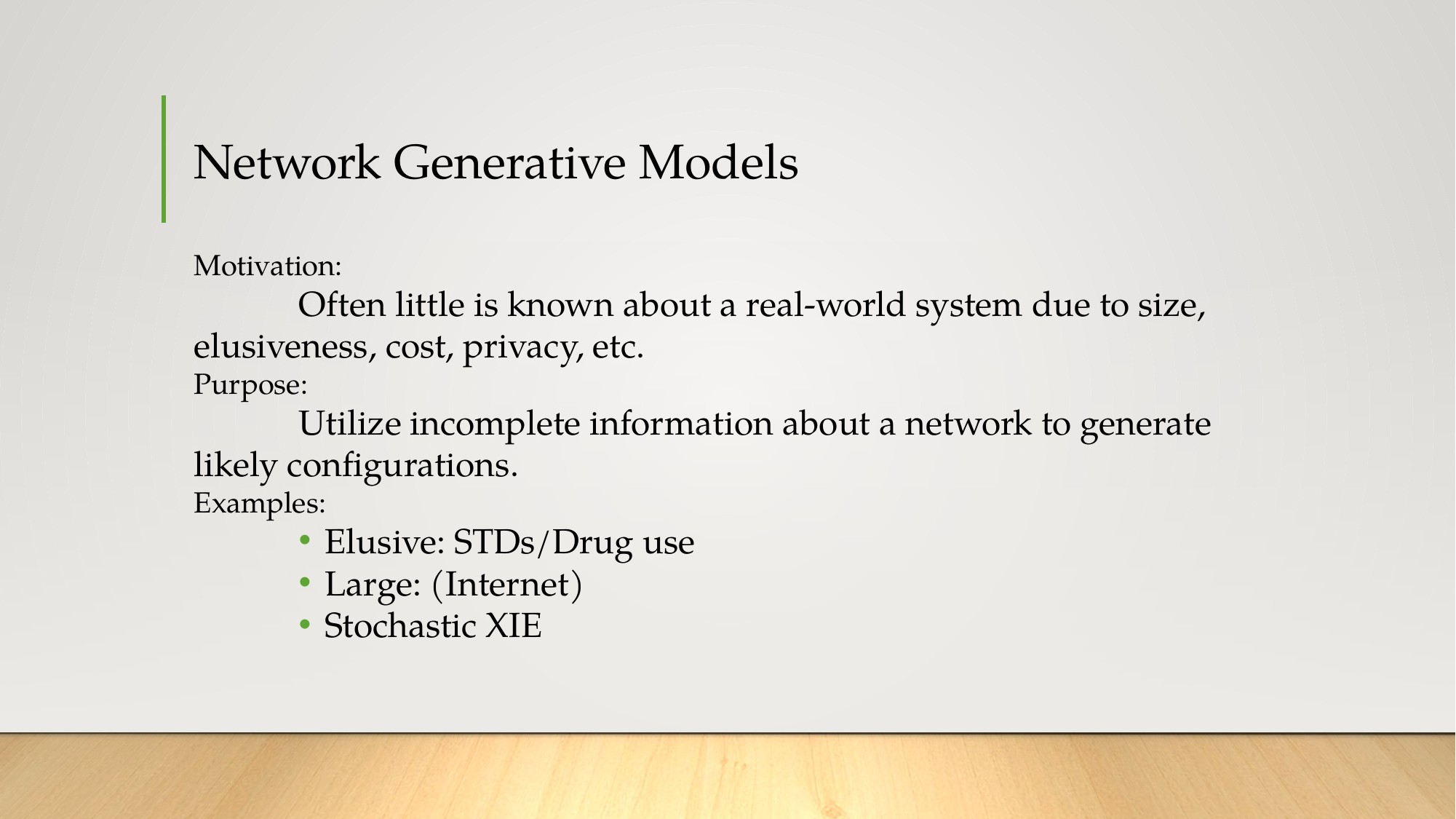

# Network Generative Models
Motivation:
	Often little is known about a real-world system due to size, 	elusiveness, cost, privacy, etc.
Purpose:
	Utilize incomplete information about a network to generate 	likely configurations.
Examples:
Elusive: STDs/Drug use
Large: (Internet)
Stochastic XIE